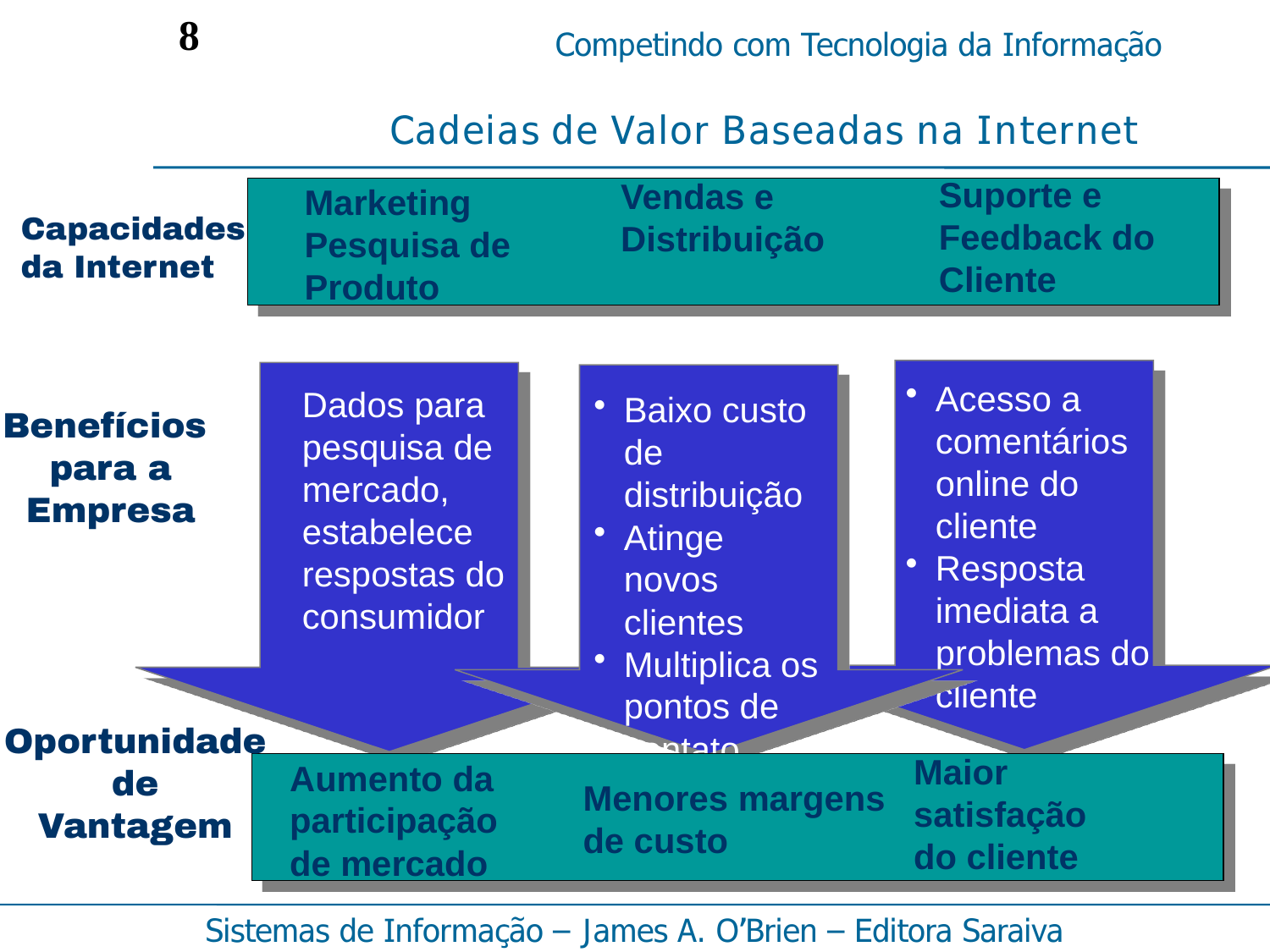

8
Cadeias de Valor Baseadas na Internet
Suporte e
Feedback do
Cliente
Vendas e
Distribuição

Marketing
Pesquisa de
Produto

Capacidades
da Internet

Acesso a comentários online do cliente
Resposta imediata a problemas do cliente
Dados para pesquisa de mercado,
estabelece respostas do consumidor
Baixo custo de distribuição
Atinge novos clientes
Multiplica os pontos de contato
Benefícios
para a
Empresa
Oportunidade
de
Vantagem
Maior
satisfação
do cliente
Aumento da
participação
de mercado

Menores margens
de custo